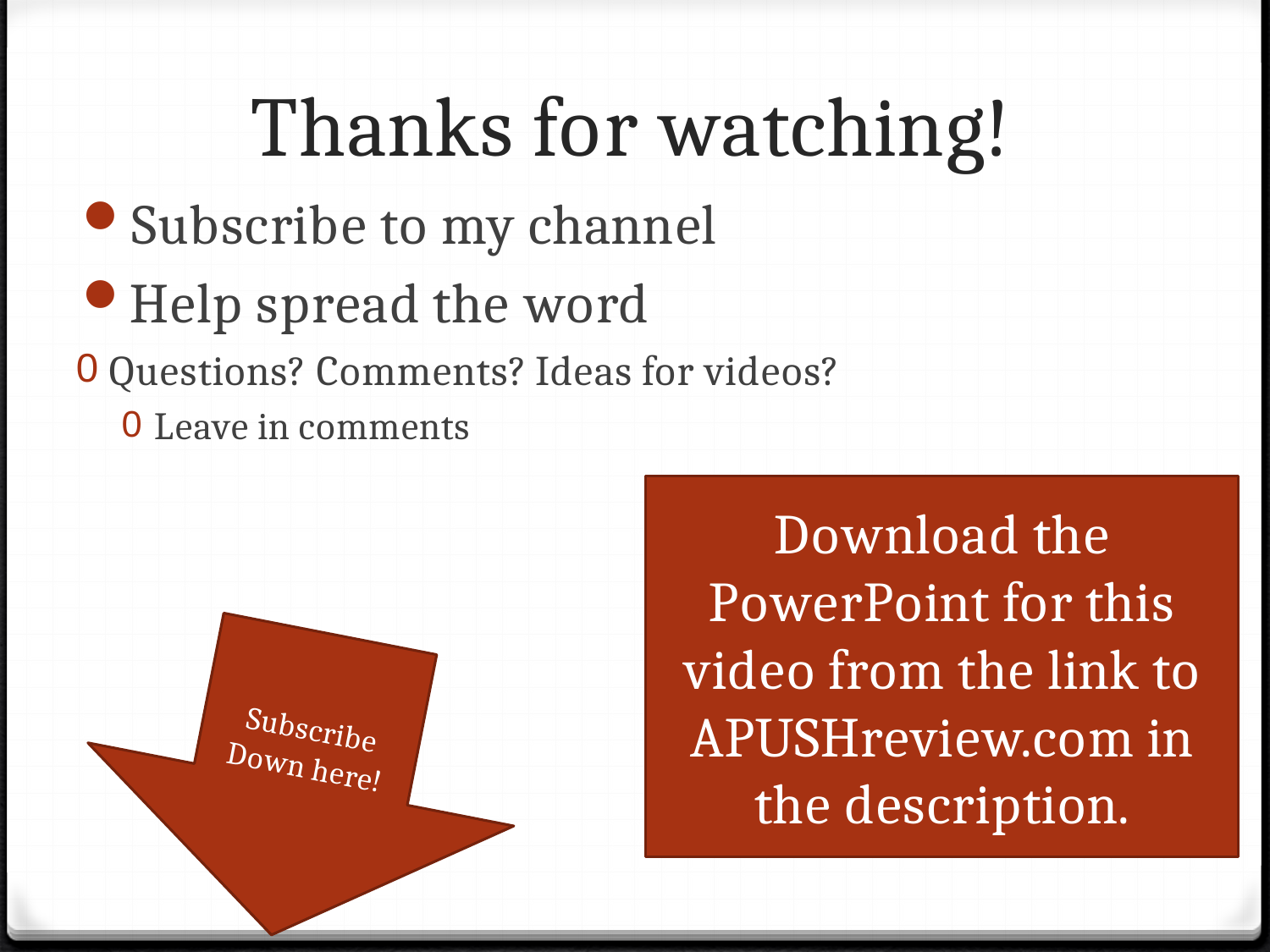

# Thanks for watching!
Subscribe to my channel
Help spread the word
Questions? Comments? Ideas for videos?
Leave in comments

Download the PowerPoint for this video from the link to APUSHreview.com in the description.
Subscribe
Down here!